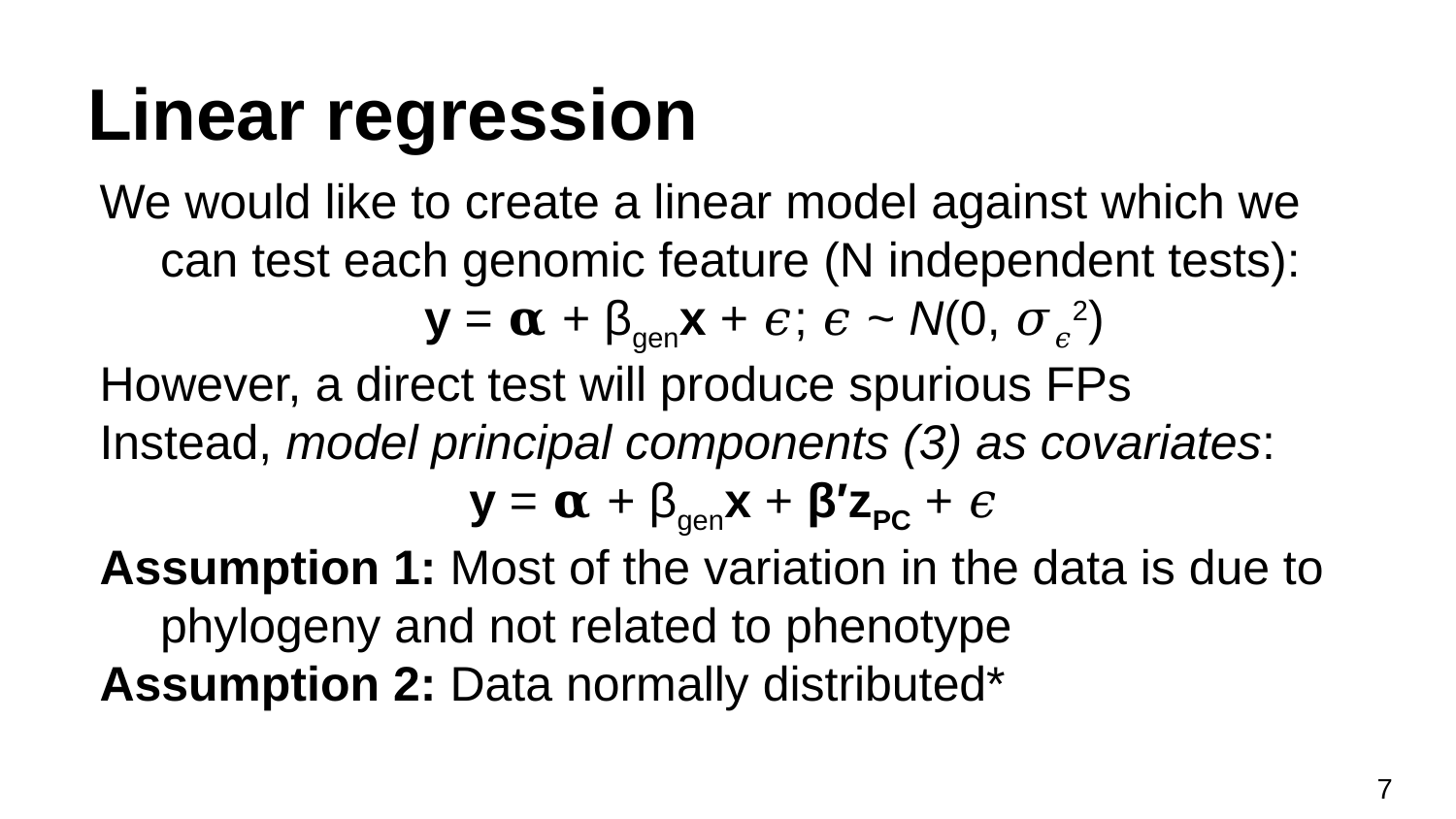

# Linear regression
We would like to create a linear model against which we can test each genomic feature (N independent tests):
	y = 𝛂 + βgenx + 𝜖; 𝜖 ~ N(0, 𝜎𝜖2)
However, a direct test will produce spurious FPs
Instead, model principal components (3) as covariates:
y = 𝛂 + βgenx + β′zPC + 𝜖
Assumption 1: Most of the variation in the data is due to phylogeny and not related to phenotype
Assumption 2: Data normally distributed*
7